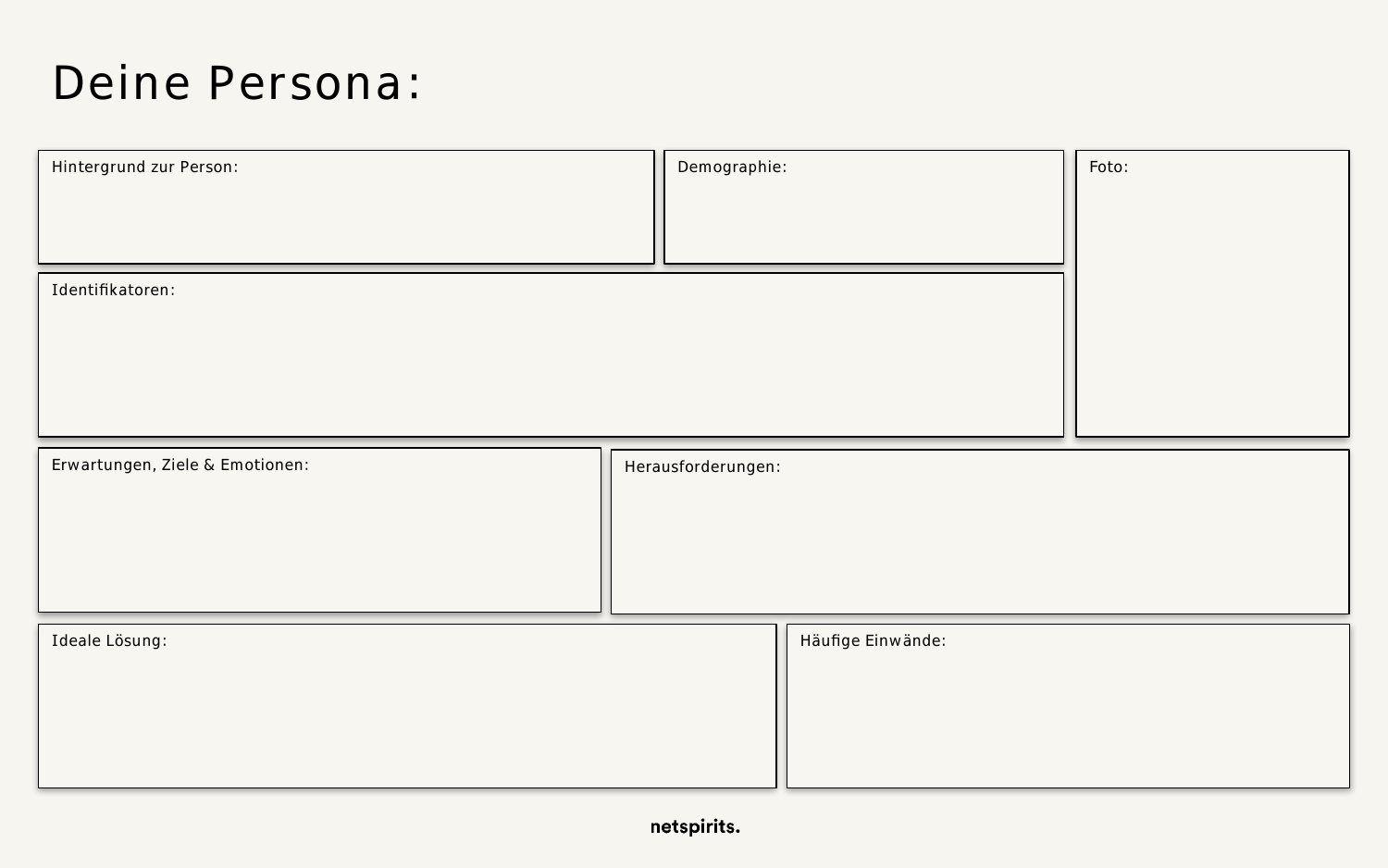

Deine Persona:
Demographie:
Foto:
Hintergrund zur Person:
Identifikatoren:

Erwartungen, Ziele & Emotionen:
Herausforderungen:
Ideale Lösung:

Häufige Einwände: